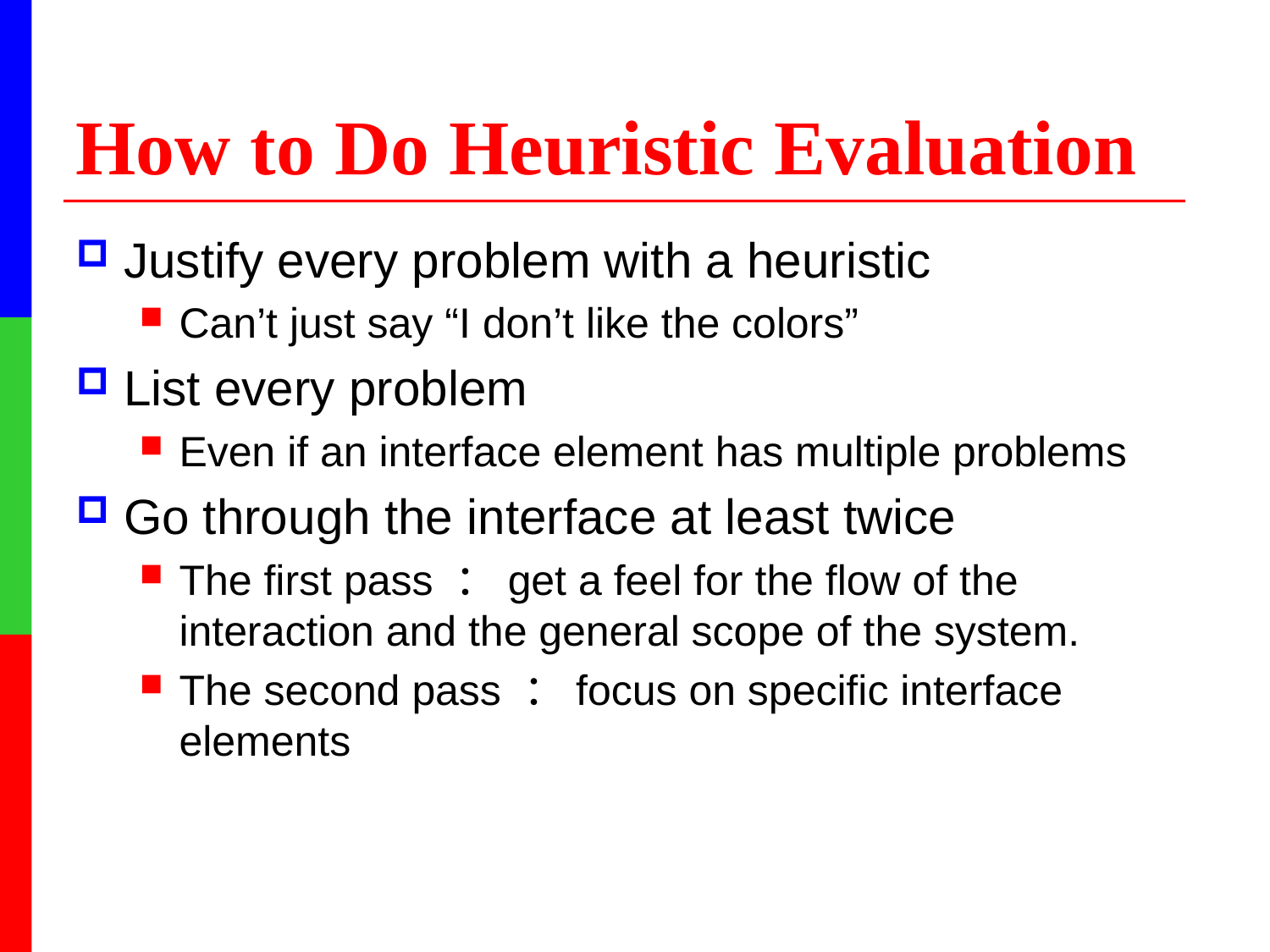

# How to Do Heuristic Evaluation
Justify every problem with a heuristic
Can’t just say “I don’t like the colors”
List every problem
Even if an interface element has multiple problems
Go through the interface at least twice
The first pass ：get a feel for the flow of the interaction and the general scope of the system.
The second pass ：focus on specific interface elements